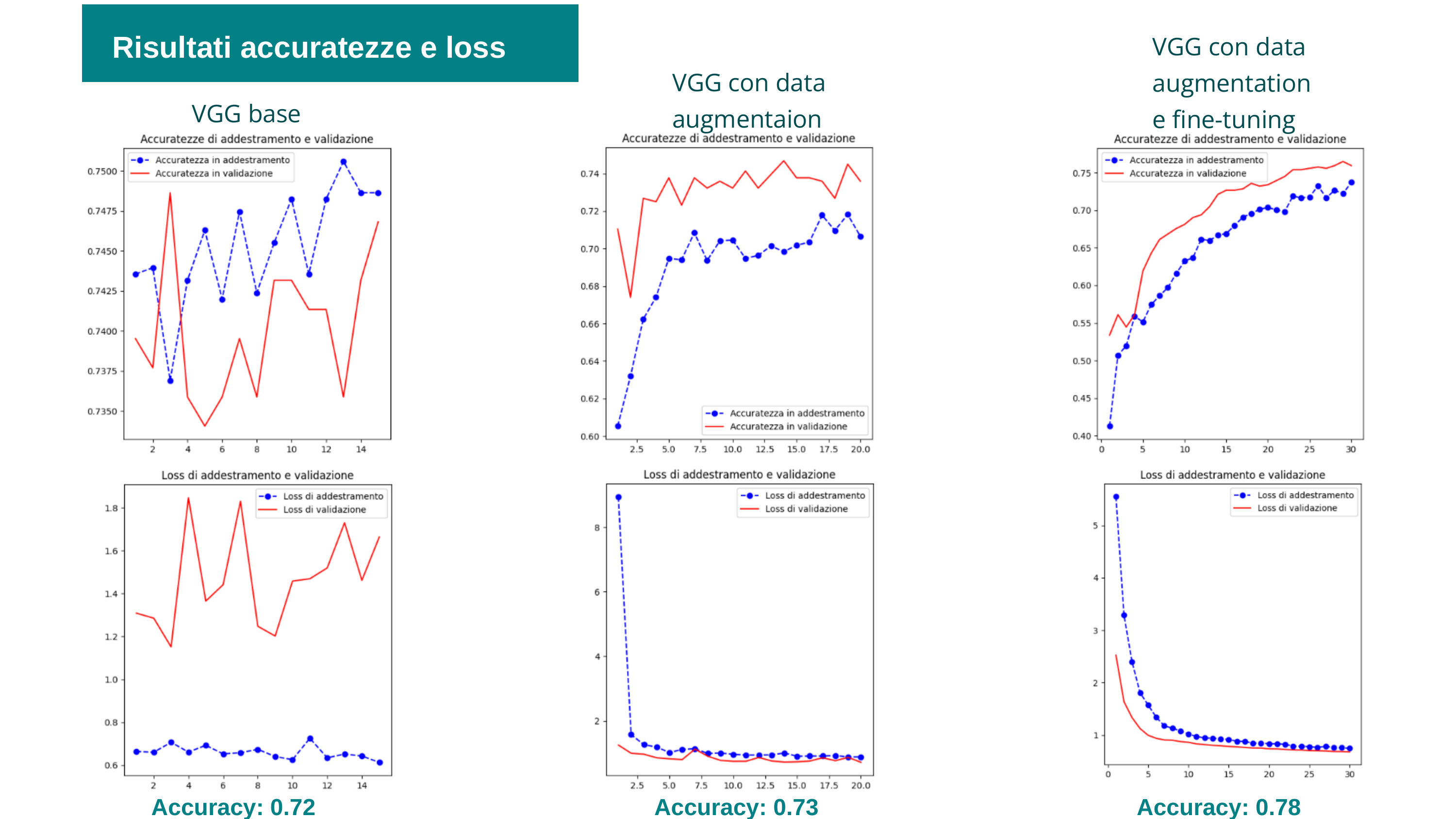

Risultati accuratezze e loss
VGG con data augmentation
e fine-tuning
VGG con data augmentaion
VGG base

Accuracy: 0.72
Accuracy: 0.73
Accuracy: 0.78